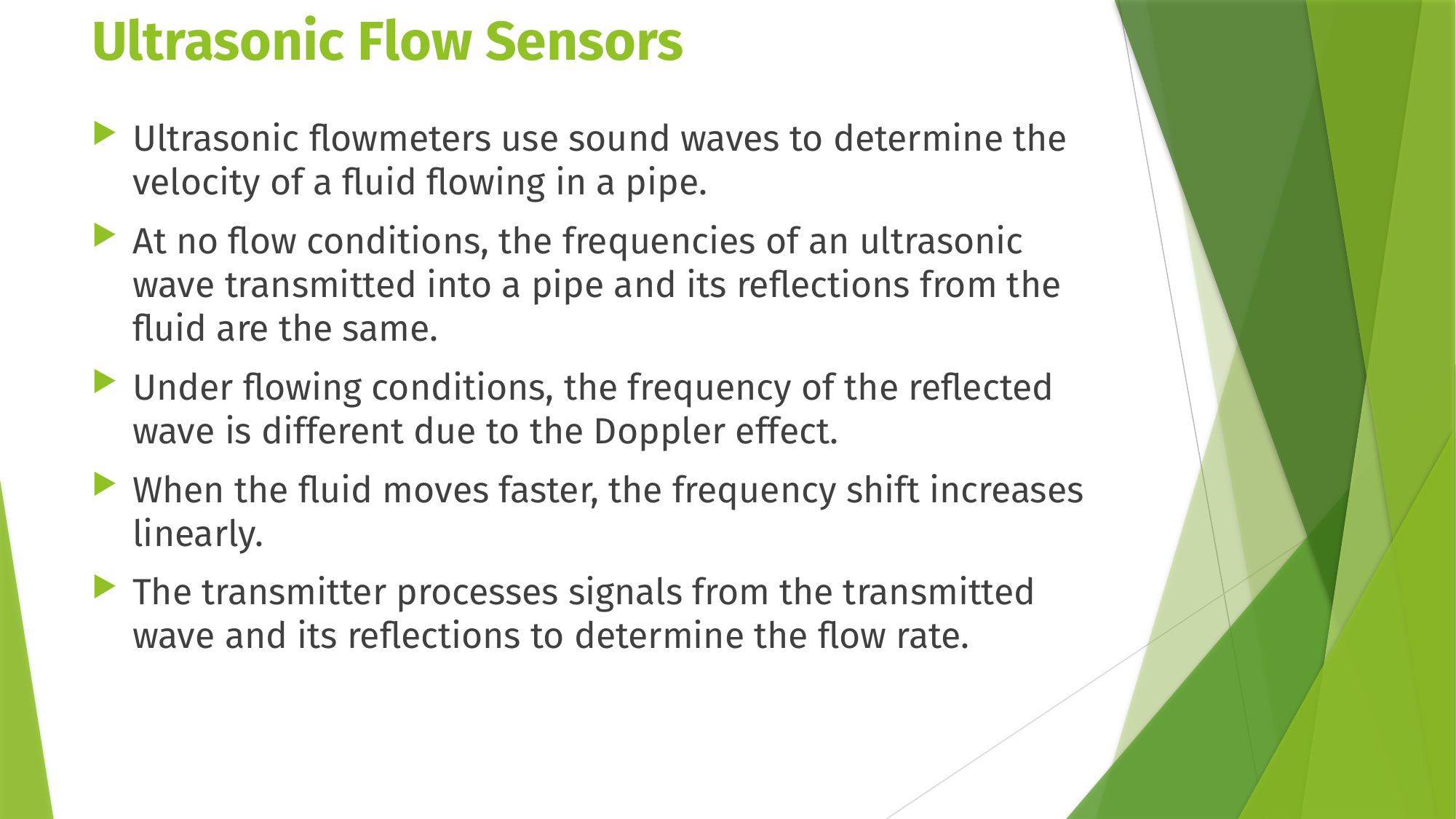

Ultrasonic Flow Sensors
Ultrasonic flowmeters use sound waves to determine the velocity of a fluid flowing in a pipe.
At no flow conditions, the frequencies of an ultrasonic wave transmitted into a pipe and its reflections from the fluid are the same.
Under flowing conditions, the frequency of the reflected wave is different due to the Doppler effect.
When the fluid moves faster, the frequency shift increases linearly.
The transmitter processes signals from the transmitted wave and its reflections to determine the flow rate.